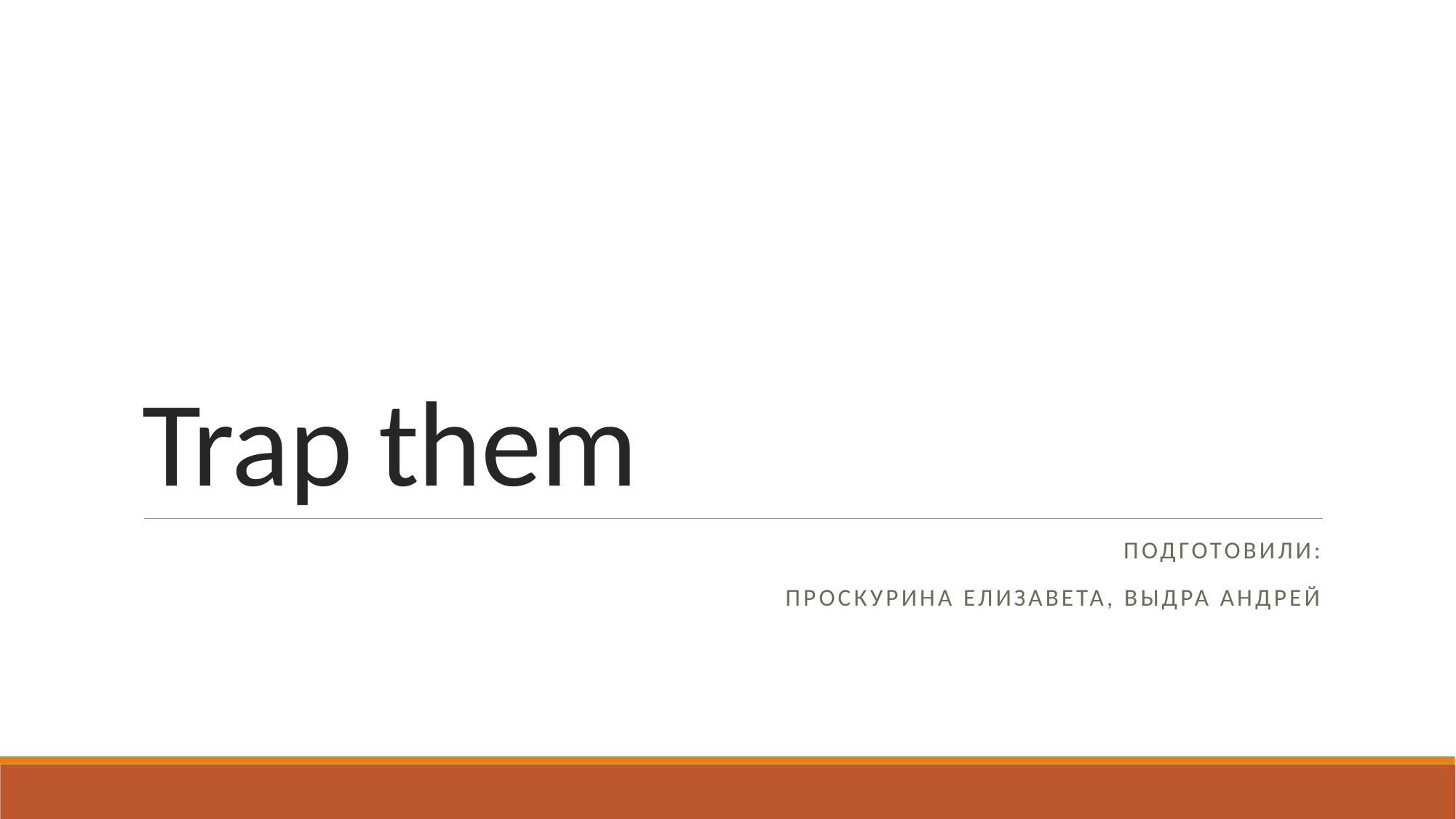

# Trap them
Подготовили:
 Проскурина Елизавета, Выдра Андрей